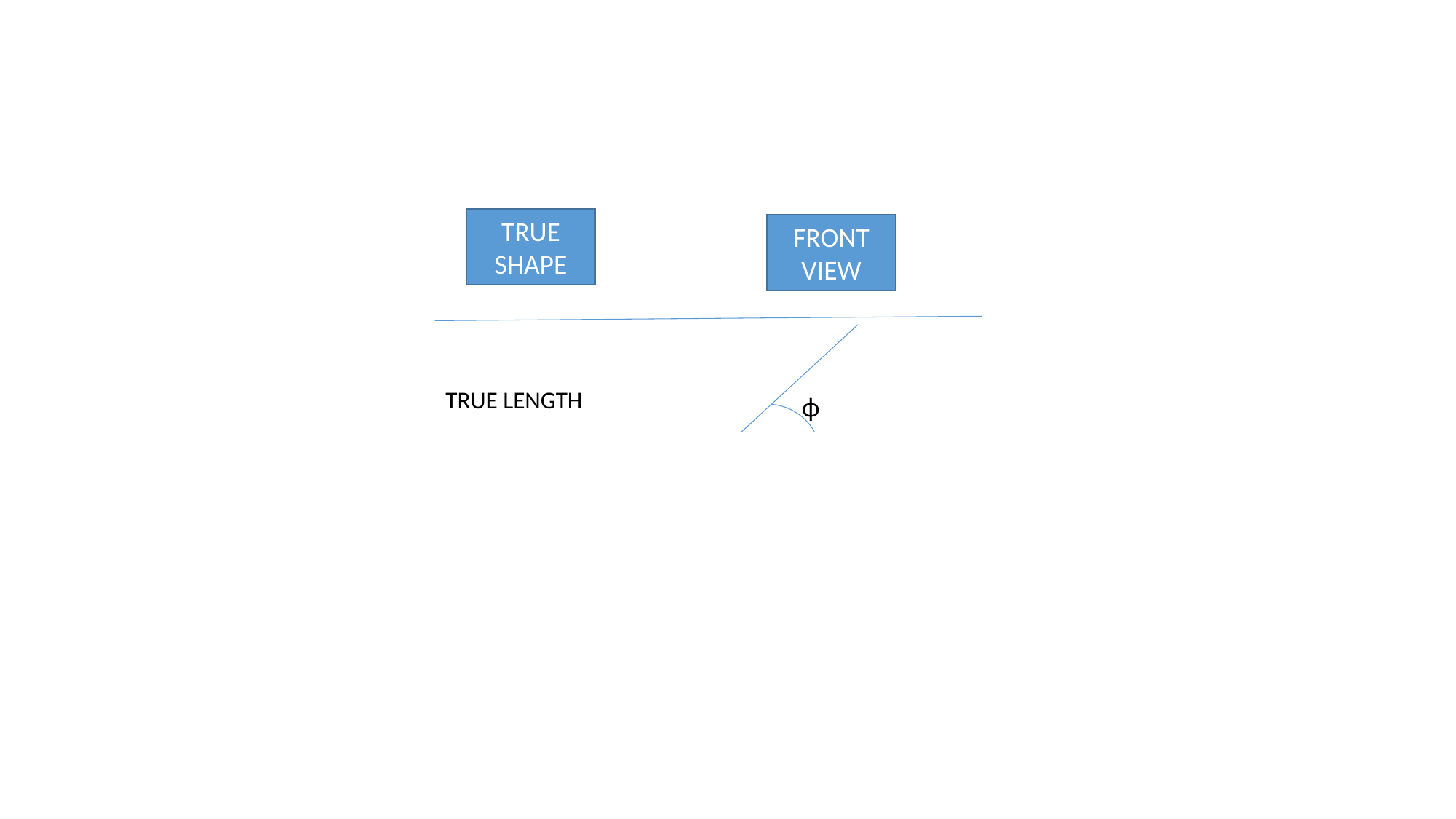

TRUE SHAPE
FRONT VIEW
TRUE LENGTH
ϕ